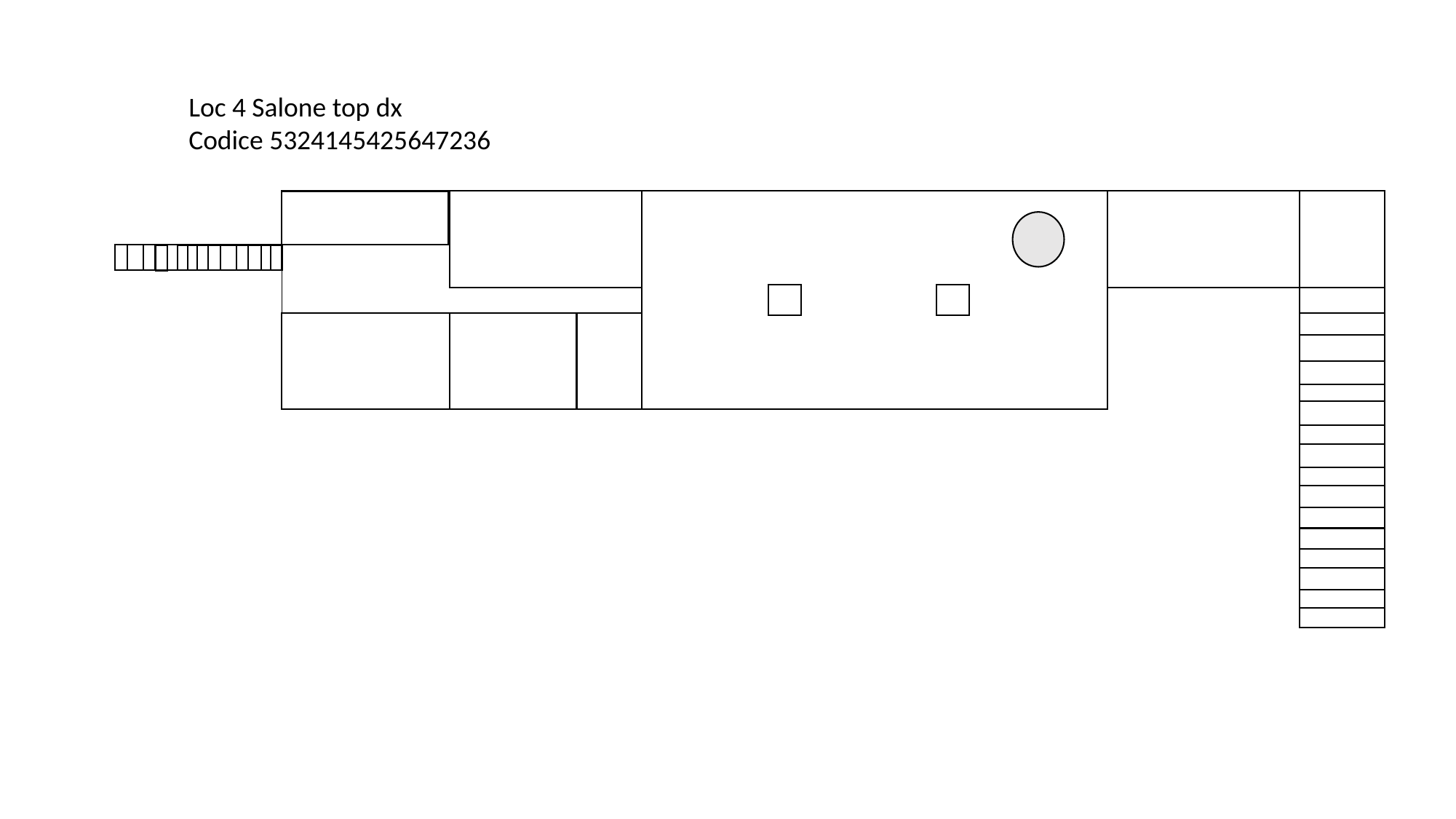

Loc 4 Salone top dx
Codice 5324145425647236